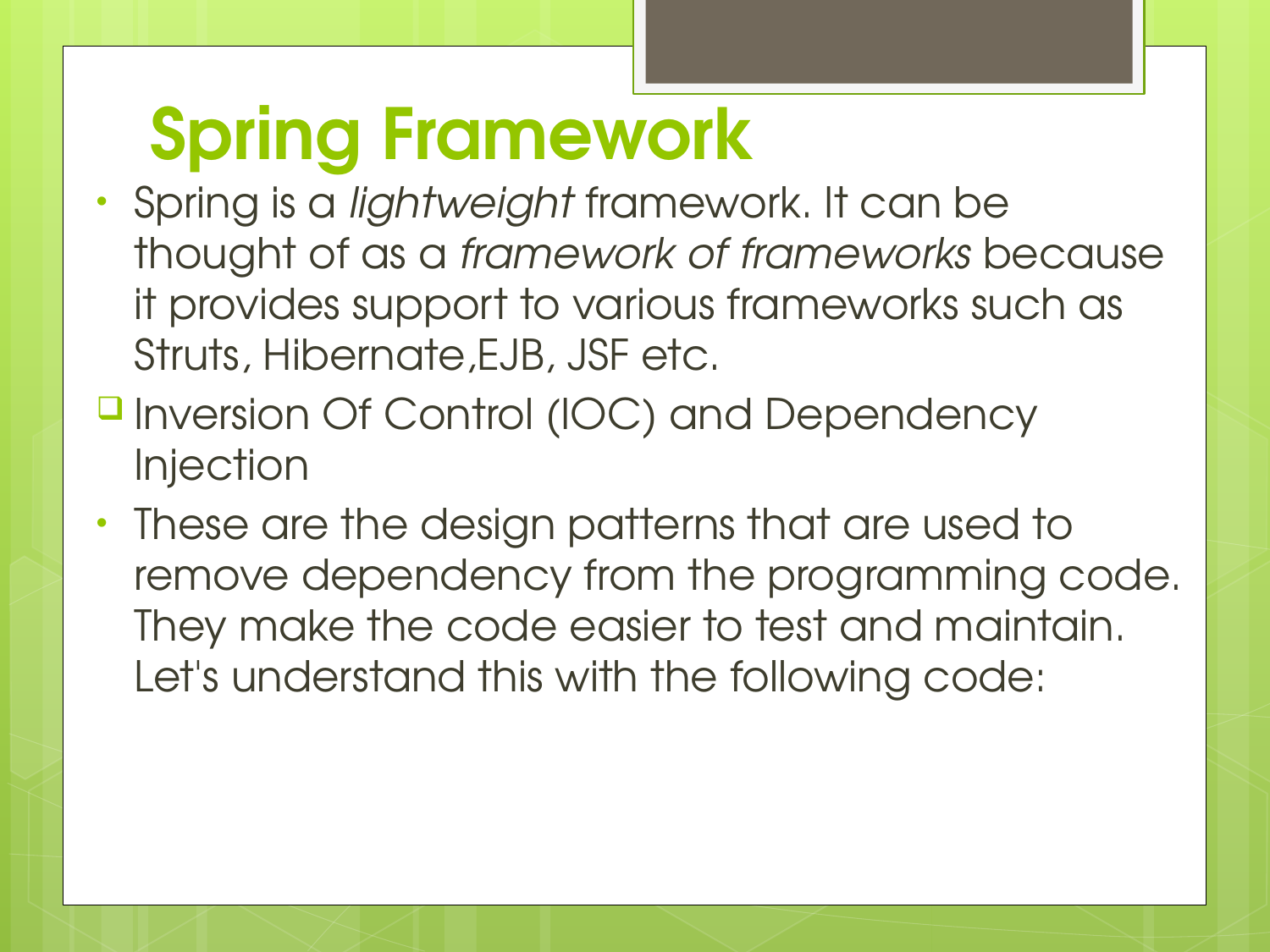

# Spring Framework
Spring is a lightweight framework. It can be thought of as a framework of frameworks because it provides support to various frameworks such as Struts, Hibernate,EJB, JSF etc.
Inversion Of Control (IOC) and Dependency Injection
These are the design patterns that are used to remove dependency from the programming code. They make the code easier to test and maintain. Let's understand this with the following code: